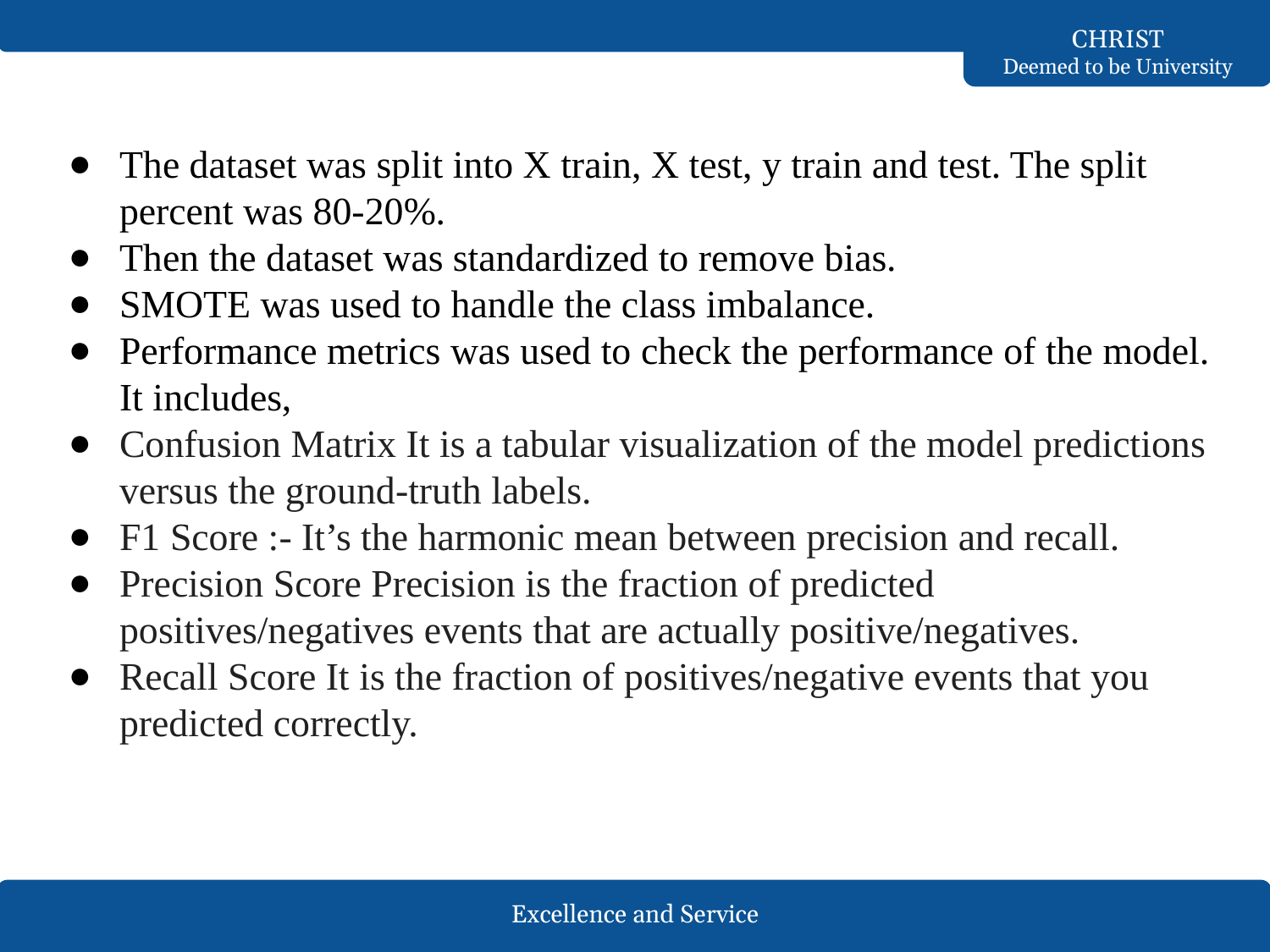

The dataset was split into X train, X test, y train and test. The split percent was 80-20%.
Then the dataset was standardized to remove bias.
SMOTE was used to handle the class imbalance.
Performance metrics was used to check the performance of the model. It includes,
Confusion Matrix It is a tabular visualization of the model predictions versus the ground-truth labels.
F1 Score :- It’s the harmonic mean between precision and recall.
Precision Score Precision is the fraction of predicted positives/negatives events that are actually positive/negatives.
Recall Score It is the fraction of positives/negative events that you predicted correctly.